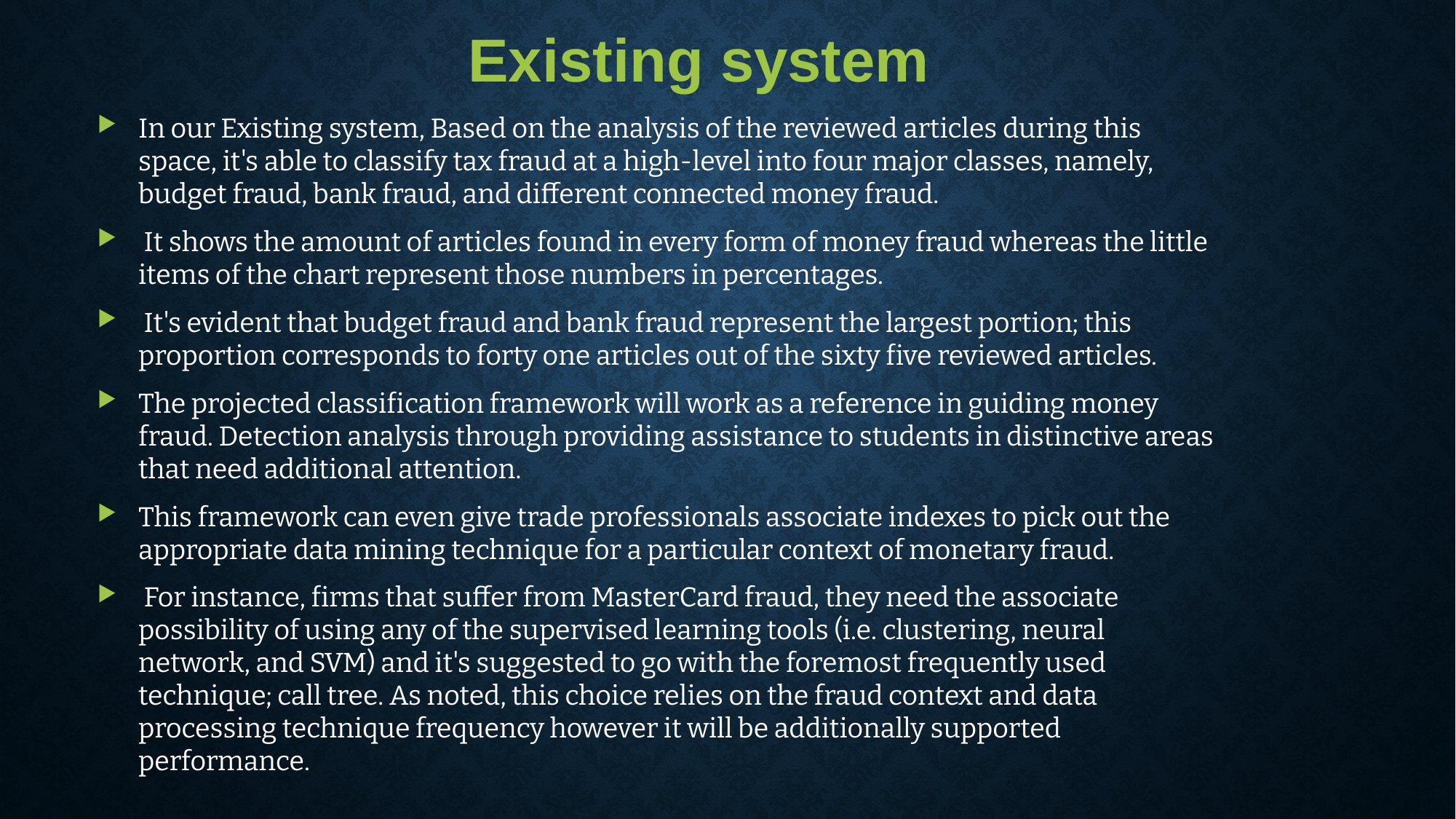

Existing system
In our Existing system, Based on the analysis of the reviewed articles during this space, it's able to classify tax fraud at a high-level into four major classes, namely, budget fraud, bank fraud, and different connected money fraud.
 It shows the amount of articles found in every form of money fraud whereas the little items of the chart represent those numbers in percentages.
 It's evident that budget fraud and bank fraud represent the largest portion; this proportion corresponds to forty one articles out of the sixty five reviewed articles.
The projected classification framework will work as a reference in guiding money fraud. Detection analysis through providing assistance to students in distinctive areas that need additional attention.
This framework can even give trade professionals associate indexes to pick out the appropriate data mining technique for a particular context of monetary fraud.
 For instance, firms that suffer from MasterCard fraud, they need the associate possibility of using any of the supervised learning tools (i.e. clustering, neural network, and SVM) and it's suggested to go with the foremost frequently used technique; call tree. As noted, this choice relies on the fraud context and data processing technique frequency however it will be additionally supported performance.